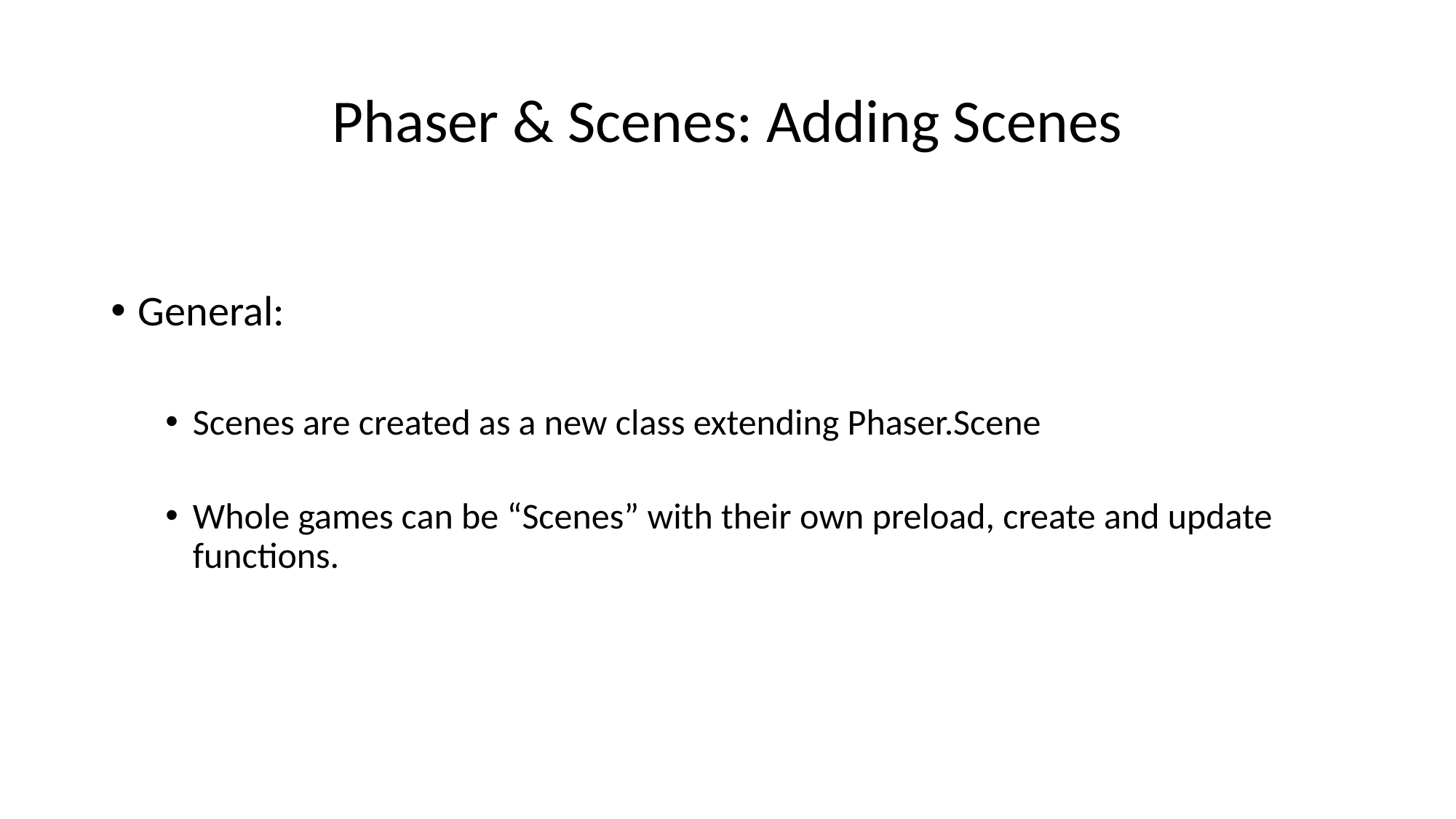

# Phaser & Scenes: Adding Scenes

General:

Scenes are created as a new class extending Phaser.Scene

Whole games can be “Scenes” with their own preload, create and update functions.